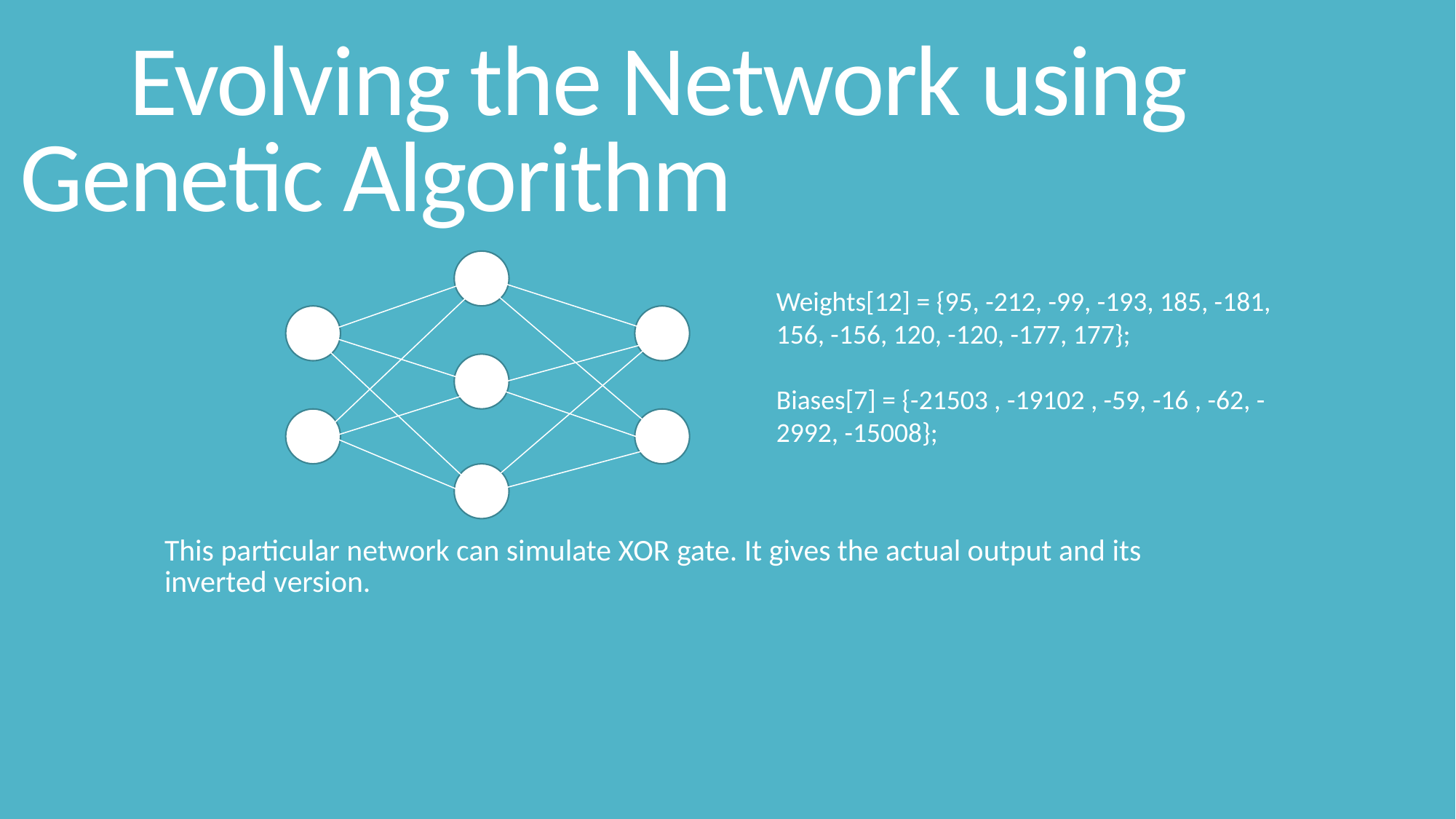

# Evolving the Network using 	Genetic Algorithm

Weights[12] = {95, -212, -99, -193, 185, -181, 156, -156, 120, -120, -177, 177};

Biases[7] = {-21503 , -19102 , -59, -16 , -62, -2992, -15008};

This particular network can simulate XOR gate. It gives the actual output and its inverted version.